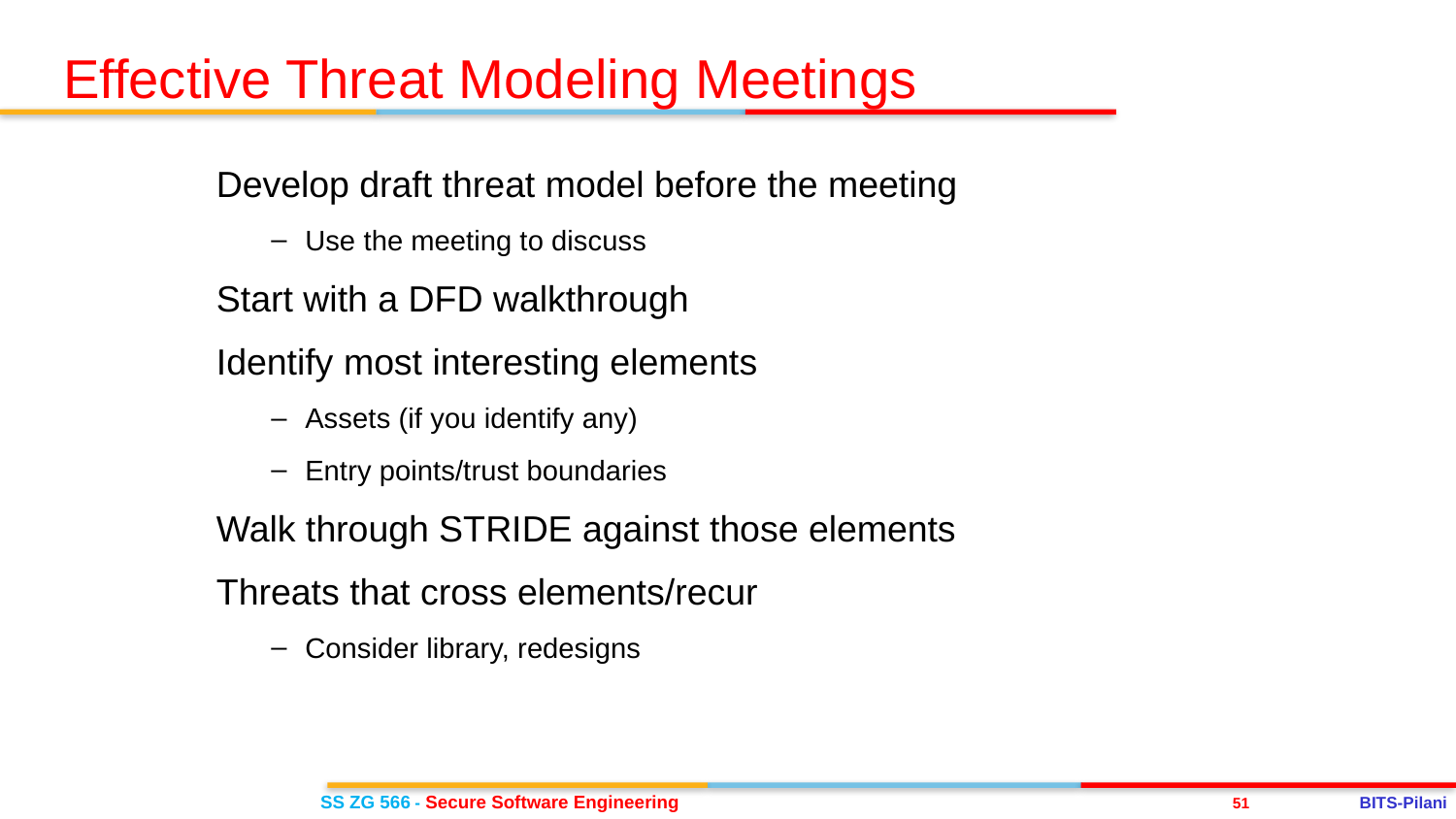

Effective Threat Modeling Meetings
Develop draft threat model before the meeting
Use the meeting to discuss
Start with a DFD walkthrough
Identify most interesting elements
Assets (if you identify any)
Entry points/trust boundaries
Walk through STRIDE against those elements
Threats that cross elements/recur
Consider library, redesigns